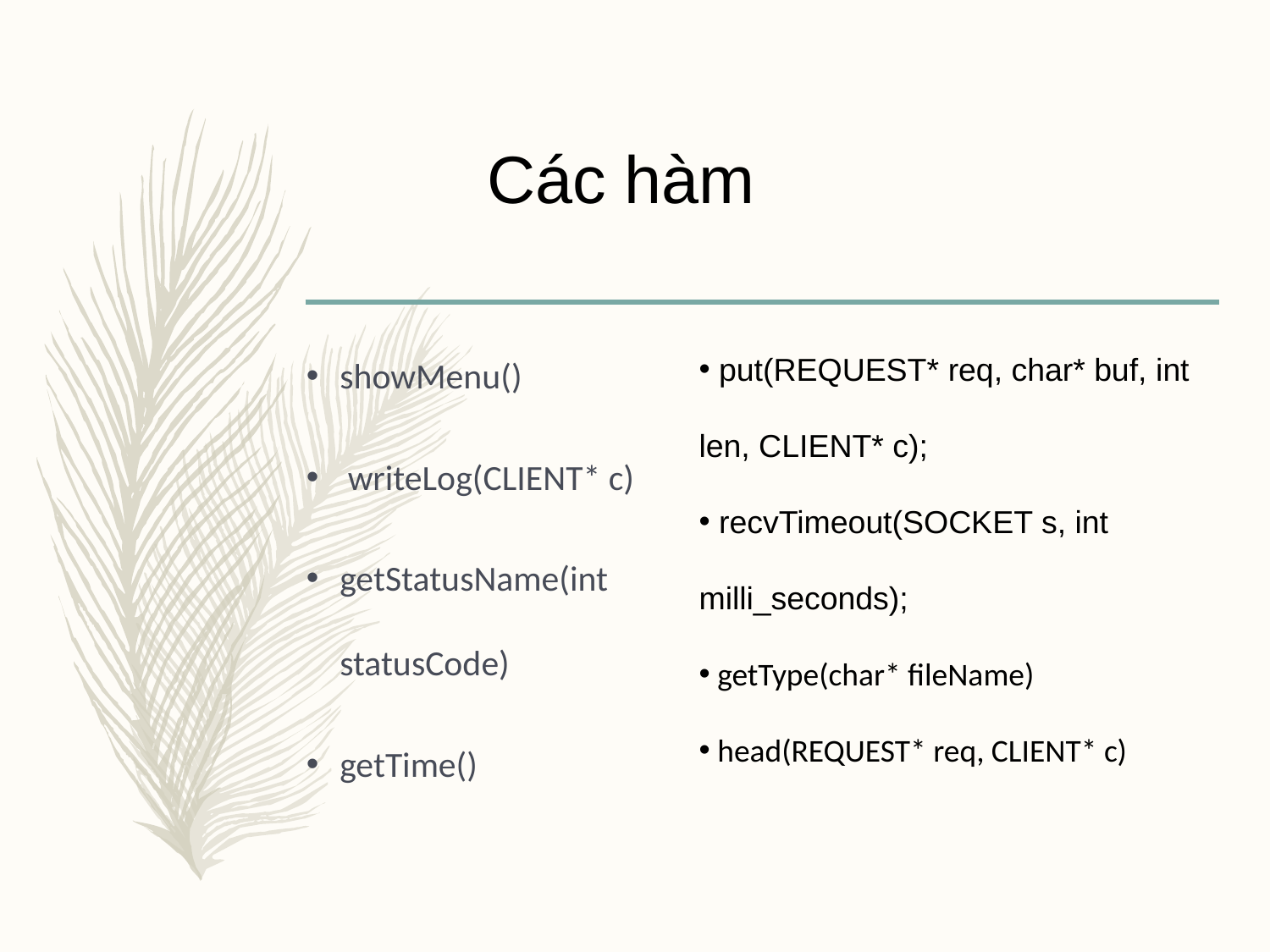

Các hàm
showMenu()
 writeLog(CLIENT* c)
getStatusName(int statusCode)
getTime()
 put(REQUEST* req, char* buf, int len, CLIENT* c);
 recvTimeout(SOCKET s, int milli_seconds);
 getType(char* fileName)
 head(REQUEST* req, CLIENT* c)